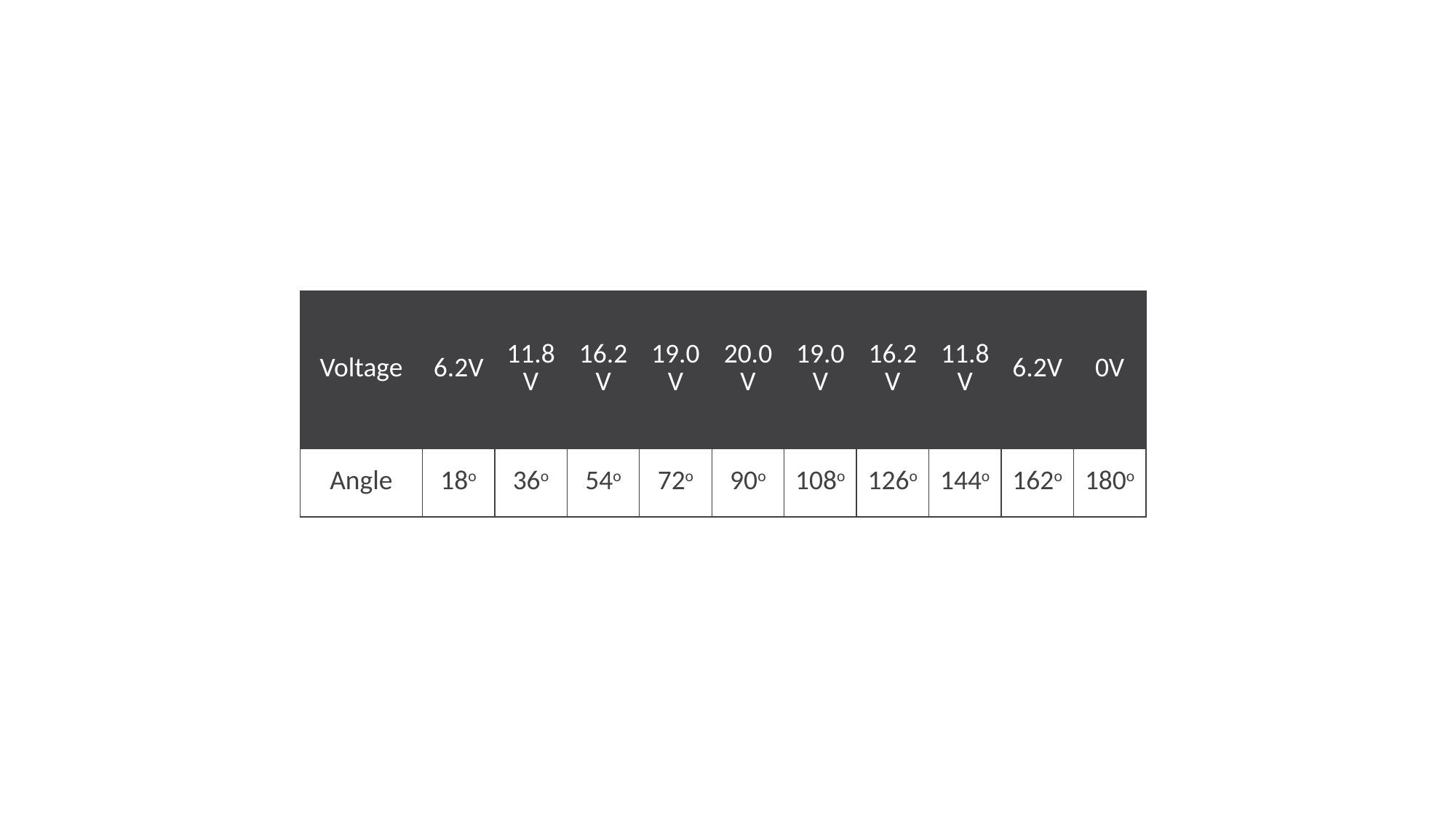

#
| Voltage | 6.2V | 11.8V | 16.2V | 19.0V | 20.0V | 19.0V | 16.2V | 11.8V | 6.2V | 0V |
| --- | --- | --- | --- | --- | --- | --- | --- | --- | --- | --- |
| Angle | 18o | 36o | 54o | 72o | 90o | 108o | 126o | 144o | 162o | 180o |